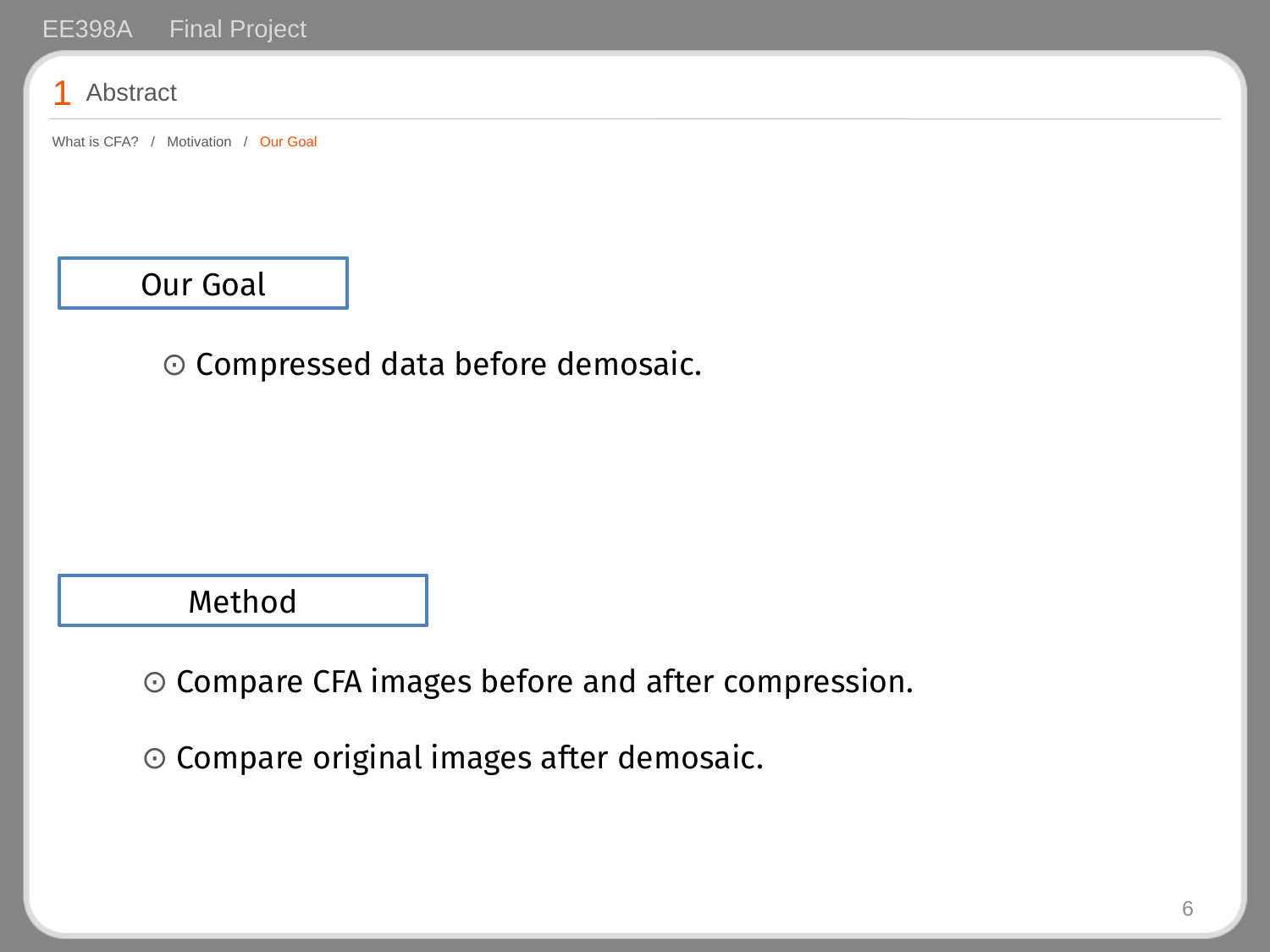

EE398A 	Final Project
1
Abstract
What is CFA?   /   Motivation   /   Our Goal
Our Goal
⊙ Compressed data before demosaic.
Method
⊙ Compare CFA images before and after compression.

⊙ Compare original images after demosaic.
6